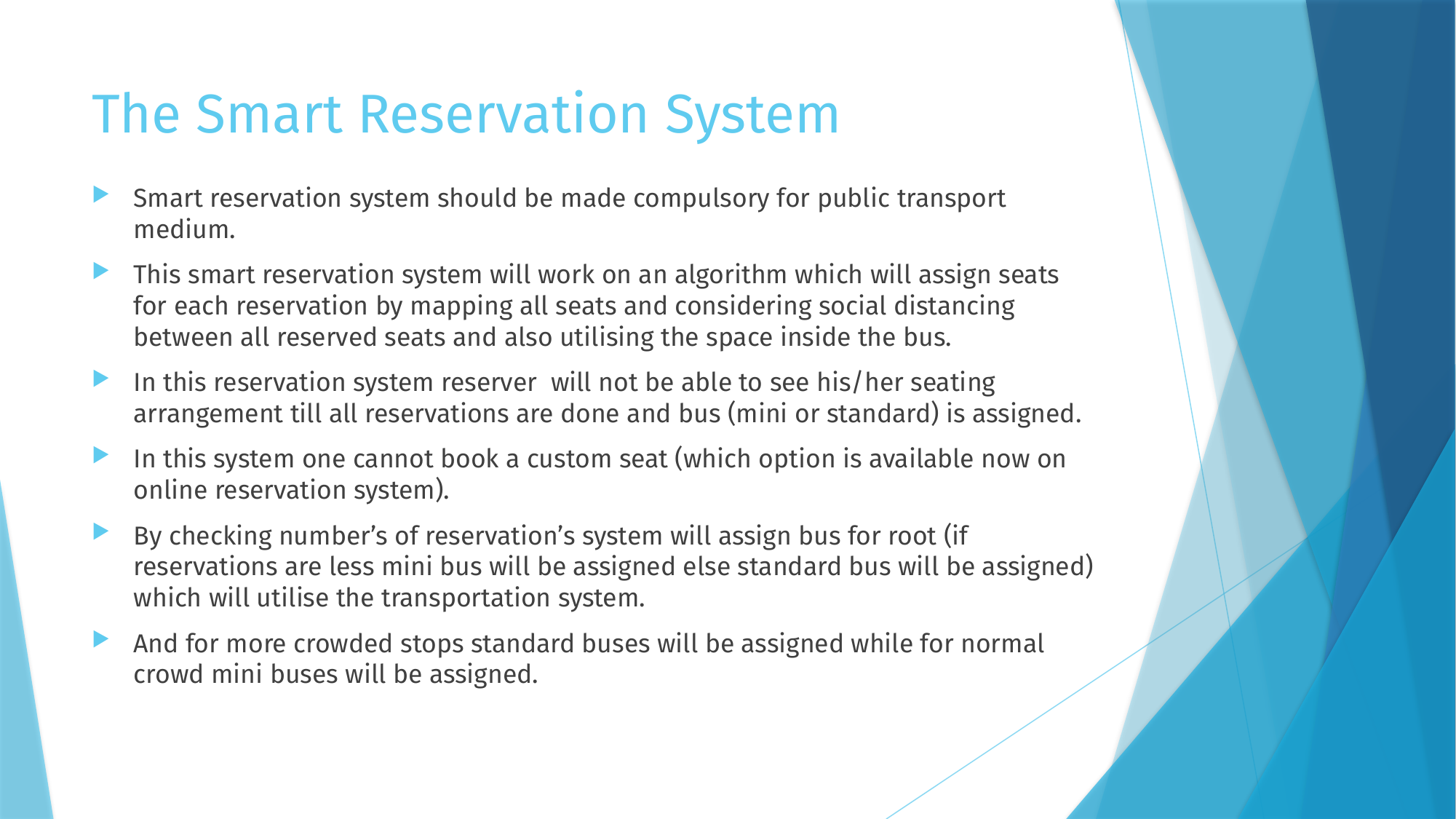

# The Smart Reservation System
Smart reservation system should be made compulsory for public transport medium.
This smart reservation system will work on an algorithm which will assign seats for each reservation by mapping all seats and considering social distancing between all reserved seats and also utilising the space inside the bus.
In this reservation system reserver  will not be able to see his/her seating arrangement till all reservations are done and bus (mini or standard) is assigned.
In this system one cannot book a custom seat (which option is available now on online reservation system).
By checking number’s of reservation’s system will assign bus for root (if reservations are less mini bus will be assigned else standard bus will be assigned) which will utilise the transportation system.
And for more crowded stops standard buses will be assigned while for normal crowd mini buses will be assigned.